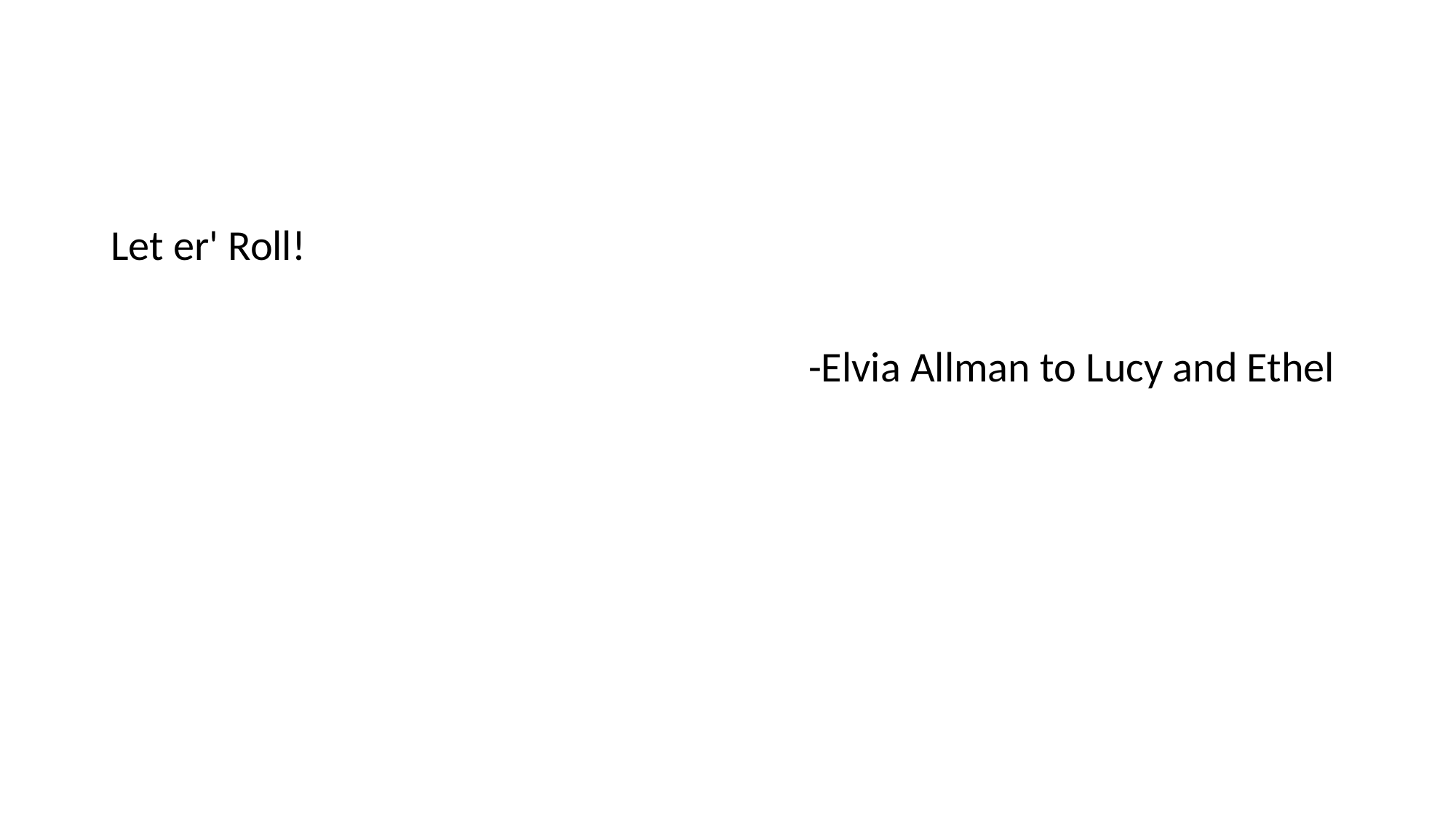

Let er' Roll!

-Elvia Allman to Lucy and Ethel